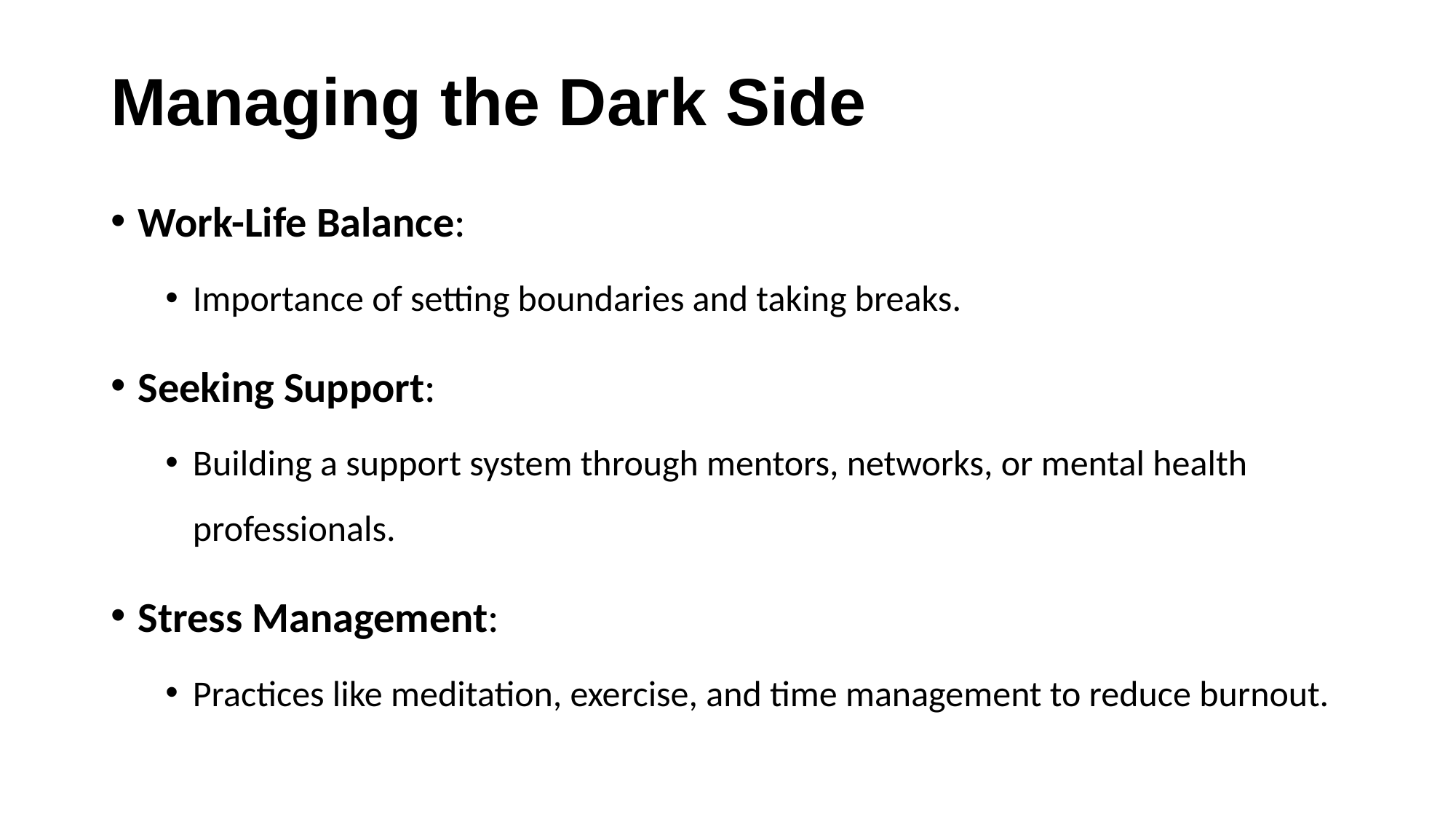

# Managing the Dark Side
Work-Life Balance:
Importance of setting boundaries and taking breaks.
Seeking Support:
Building a support system through mentors, networks, or mental health professionals.
Stress Management:
Practices like meditation, exercise, and time management to reduce burnout.